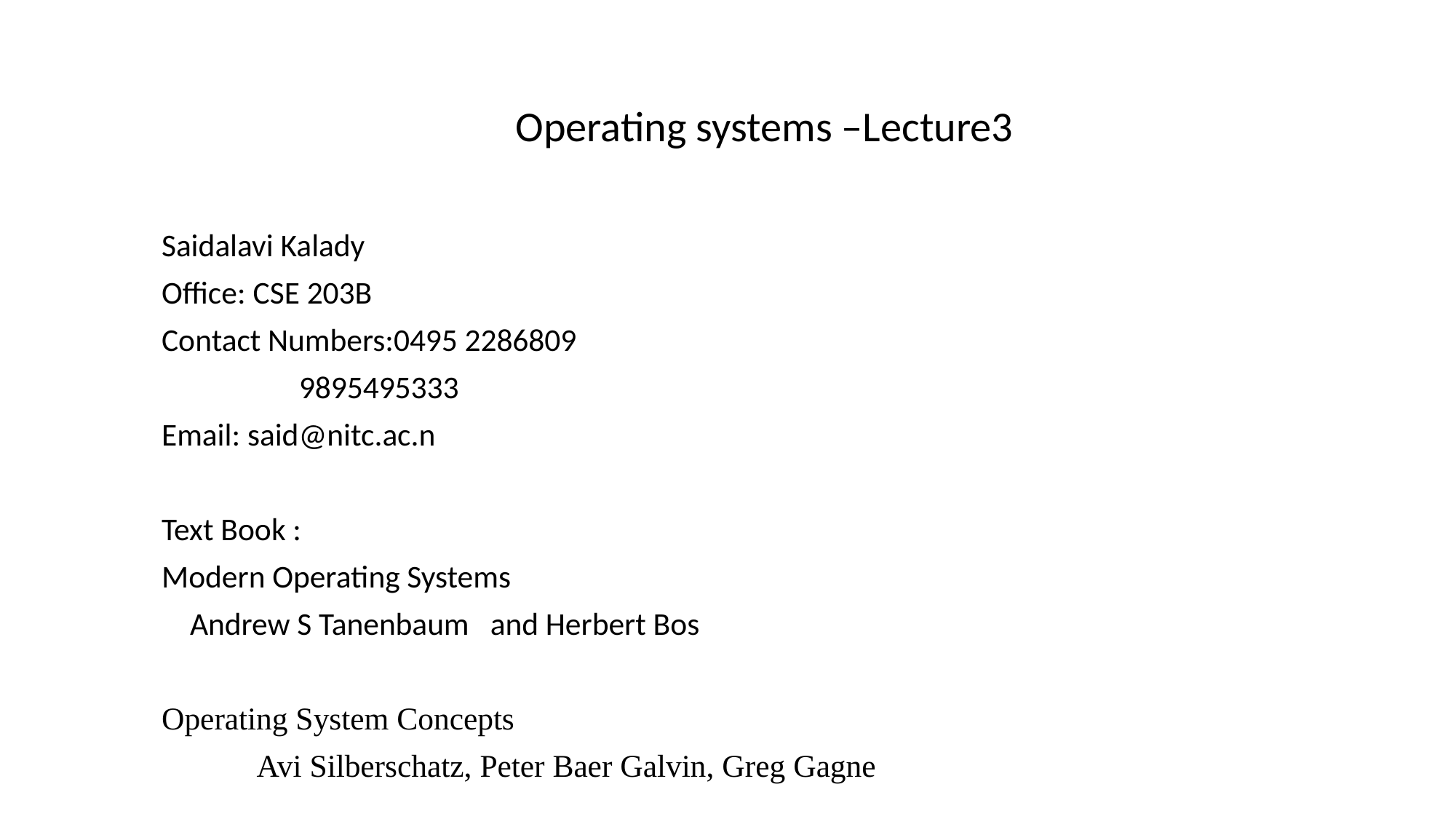

# Operating systems –Lecture3

Saidalavi Kalady
Office: CSE 203B
Contact Numbers:0495 2286809
		      9895495333
Email: said@nitc.ac.n

Text Book :
Modern Operating Systems
    Andrew S Tanenbaum   and Herbert Bos

Operating System Concepts
	Avi Silberschatz, Peter Baer Galvin, Greg Gagne